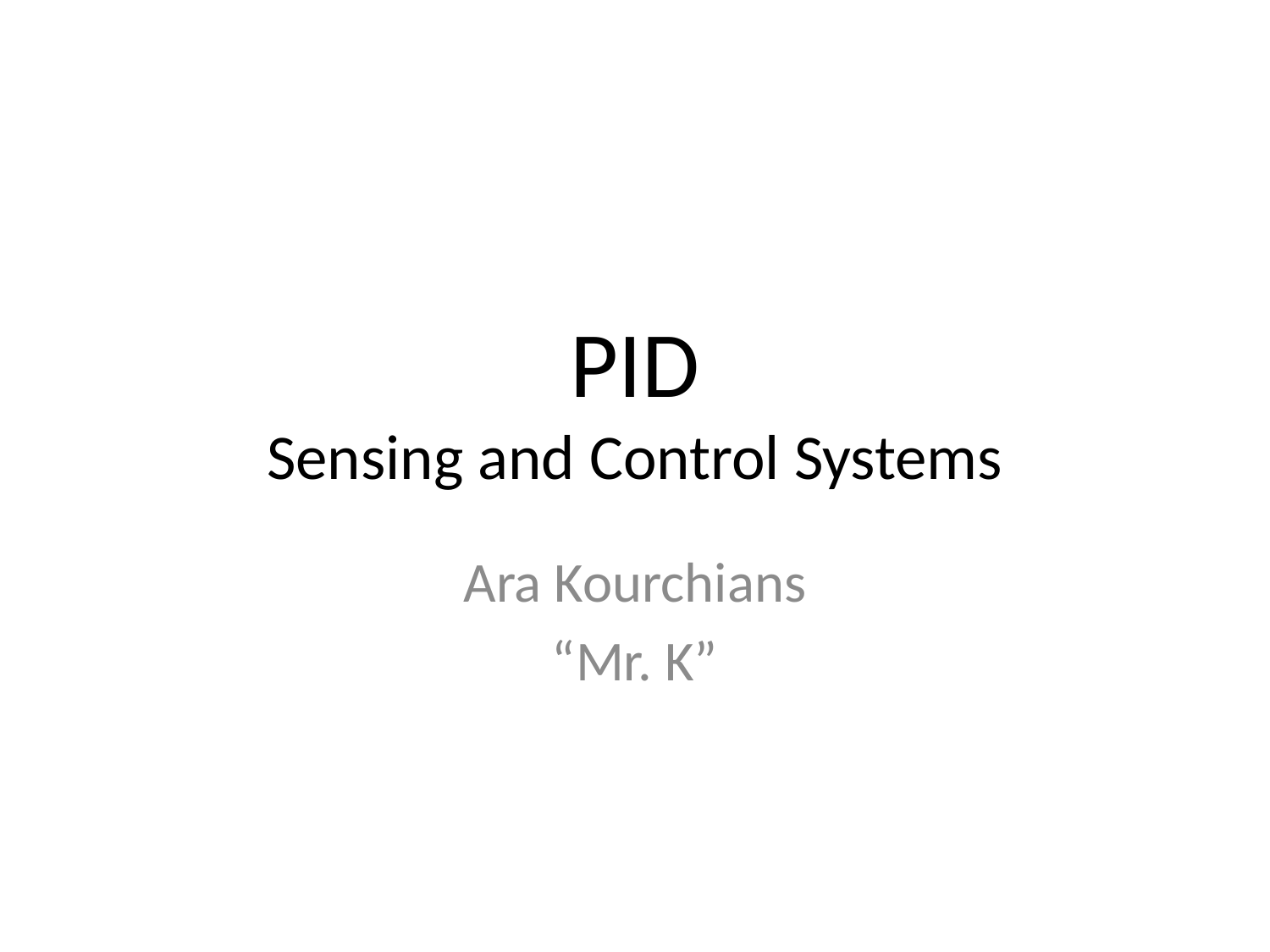

# PID Sensing and Control Systems
Ara Kourchians
“Mr. K”